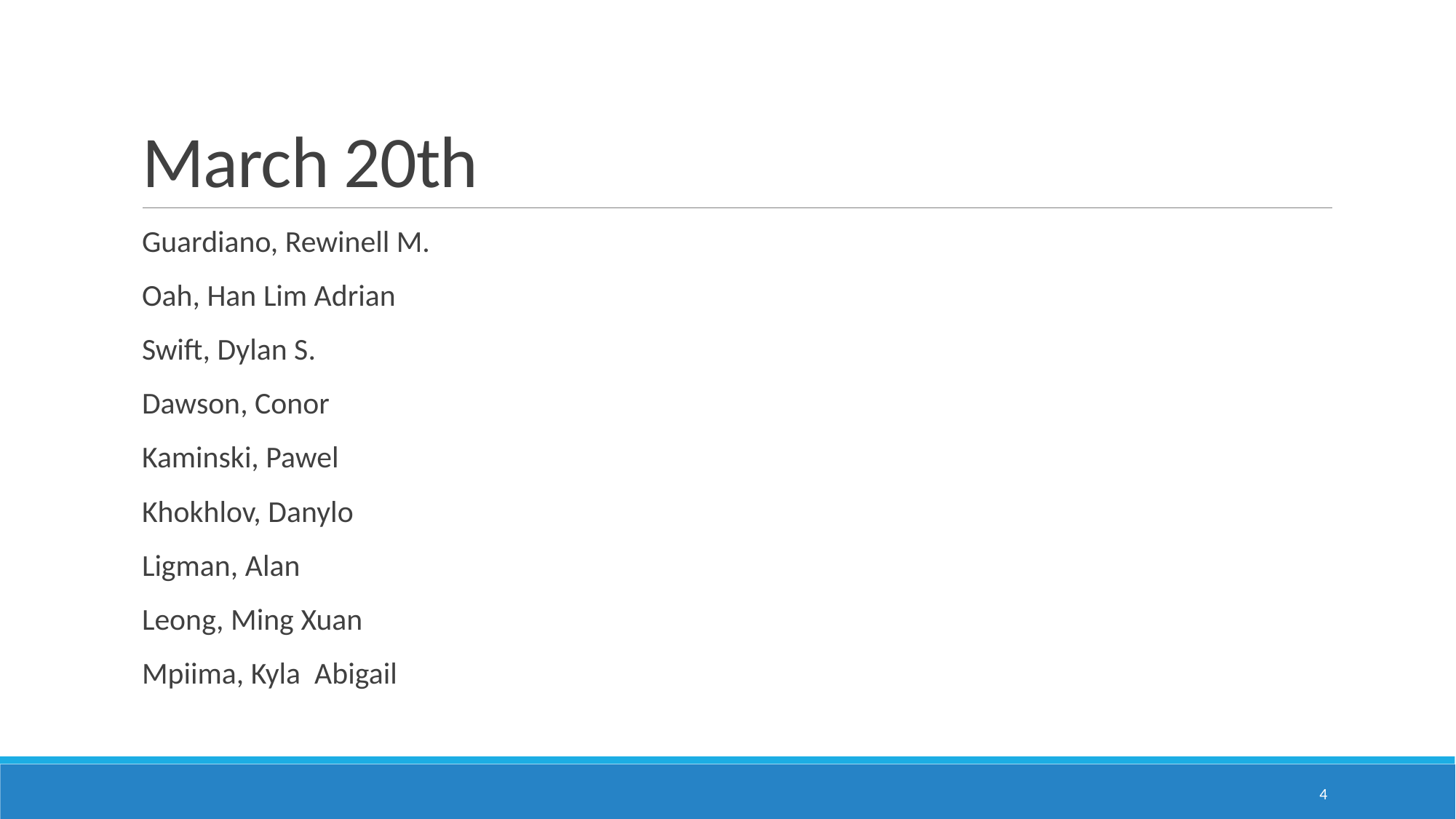

# March 20th
Guardiano, Rewinell M.
Oah, Han Lim Adrian
Swift, Dylan S.
Dawson, Conor
Kaminski, Pawel
Khokhlov, Danylo
Ligman, Alan
Leong, Ming Xuan
Mpiima, Kyla  Abigail

4